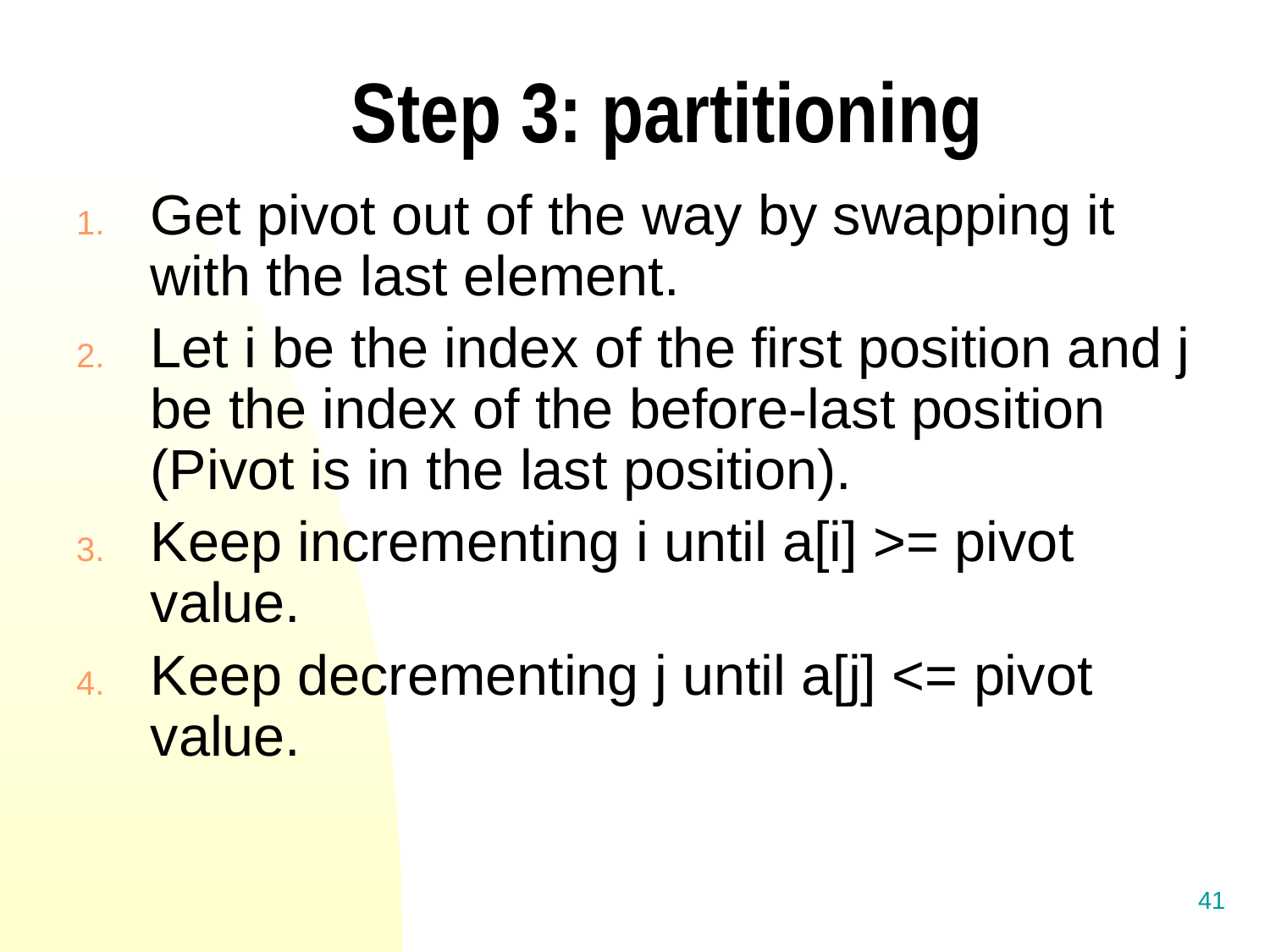

# Step 3: partitioning
Get pivot out of the way by swapping it with the last element.
Let i be the index of the first position and j be the index of the before-last position (Pivot is in the last position).
Keep incrementing i until a[i] >= pivot value.
Keep decrementing j until a[j] <= pivot value.

41